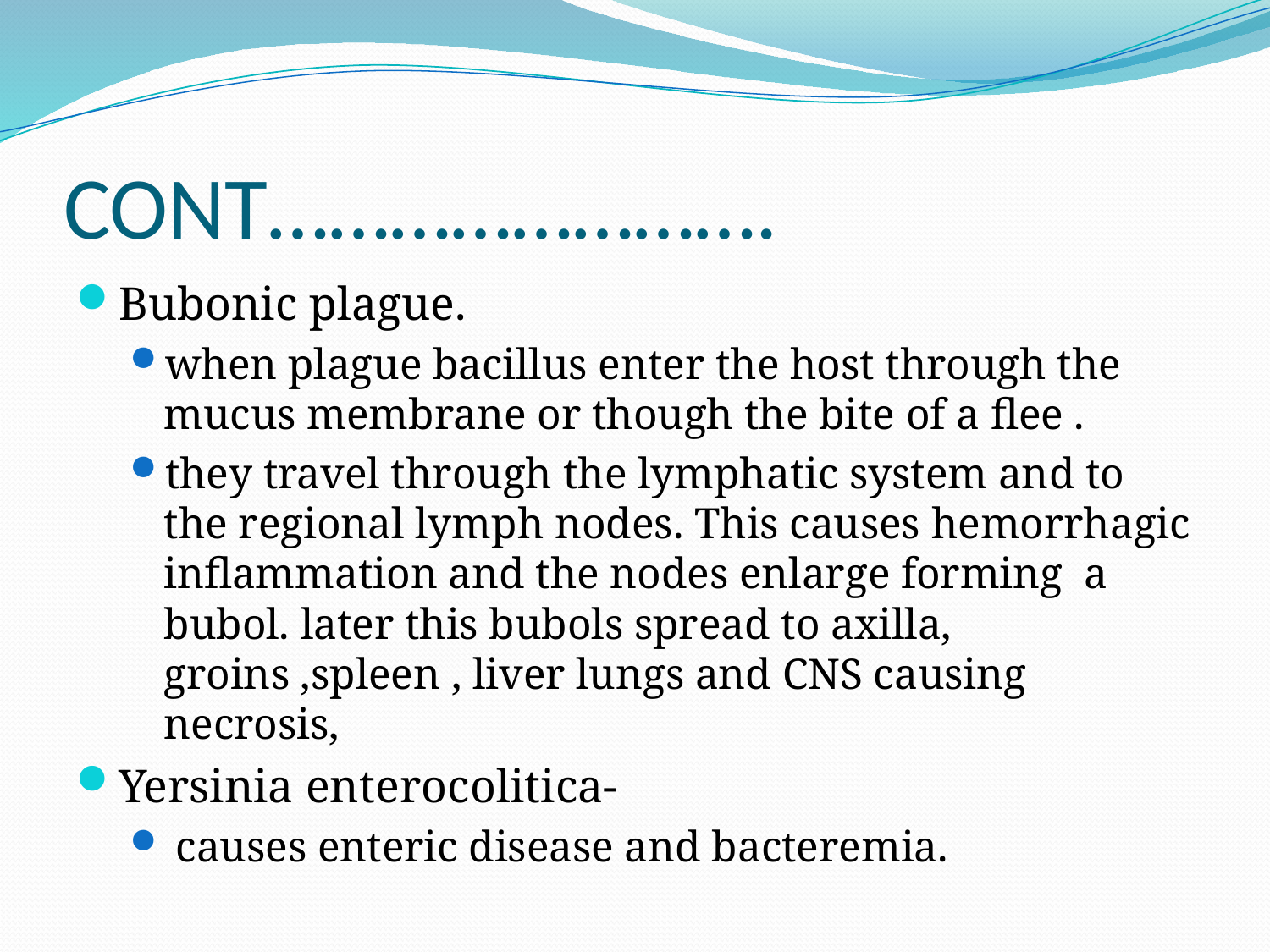

# CONT…………………….
Bubonic plague.
when plague bacillus enter the host through the mucus membrane or though the bite of a flee .
they travel through the lymphatic system and to the regional lymph nodes. This causes hemorrhagic inflammation and the nodes enlarge forming  a bubol. later this bubols spread to axilla, groins ,spleen , liver lungs and CNS causing necrosis,
Yersinia enterocolitica-
 causes enteric disease and bacteremia.